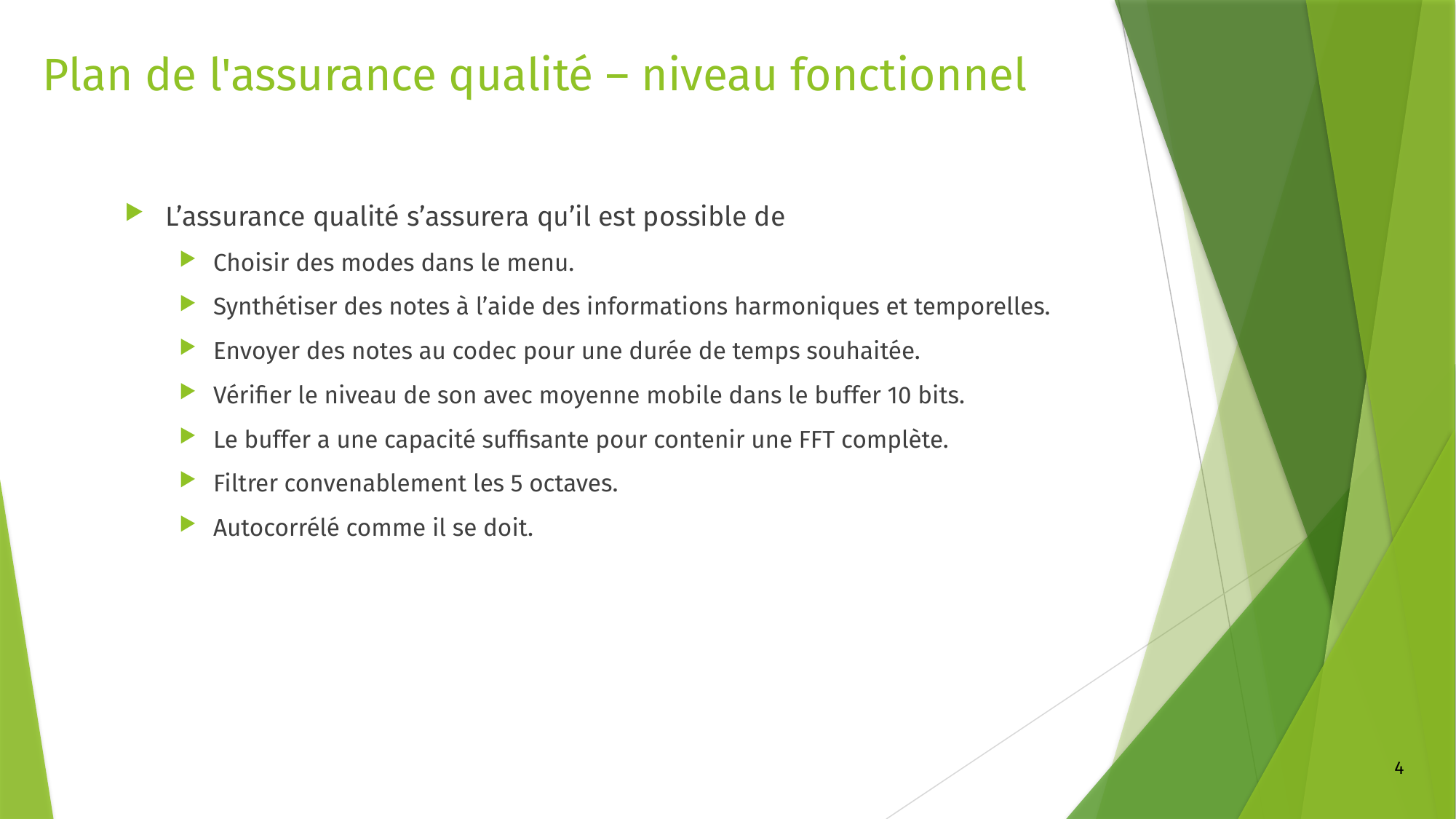

# Plan de l'assurance qualité – niveau fonctionnel
L’assurance qualité s’assurera qu’il est possible de
Choisir des modes dans le menu.
Synthétiser des notes à l’aide des informations harmoniques et temporelles.
Envoyer des notes au codec pour une durée de temps souhaitée.
Vérifier le niveau de son avec moyenne mobile dans le buffer 10 bits.
Le buffer a une capacité suffisante pour contenir une FFT complète.
Filtrer convenablement les 5 octaves.
Autocorrélé comme il se doit.

4